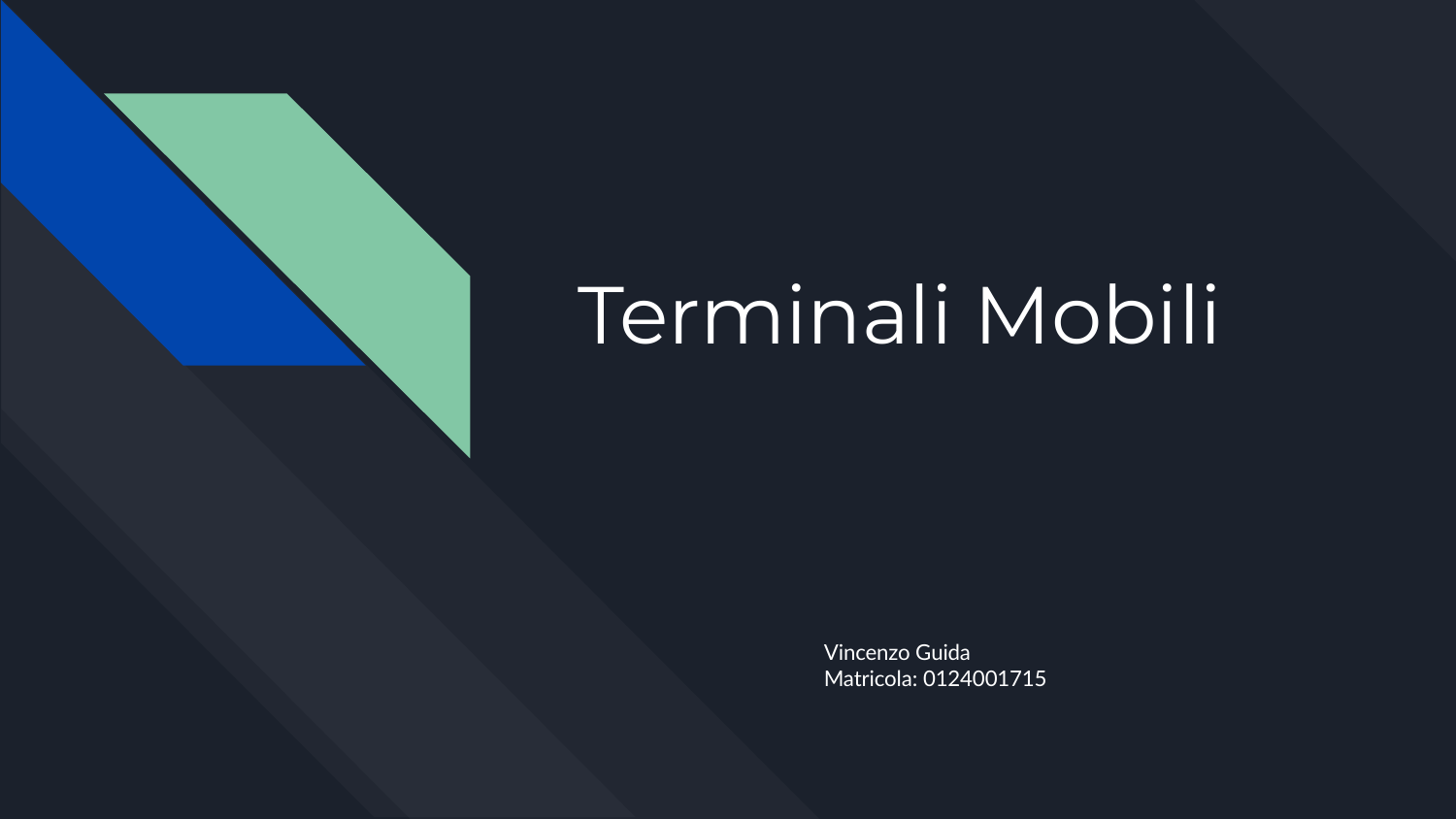

# Terminali Mobili
Vincenzo Guida
Matricola: 0124001715